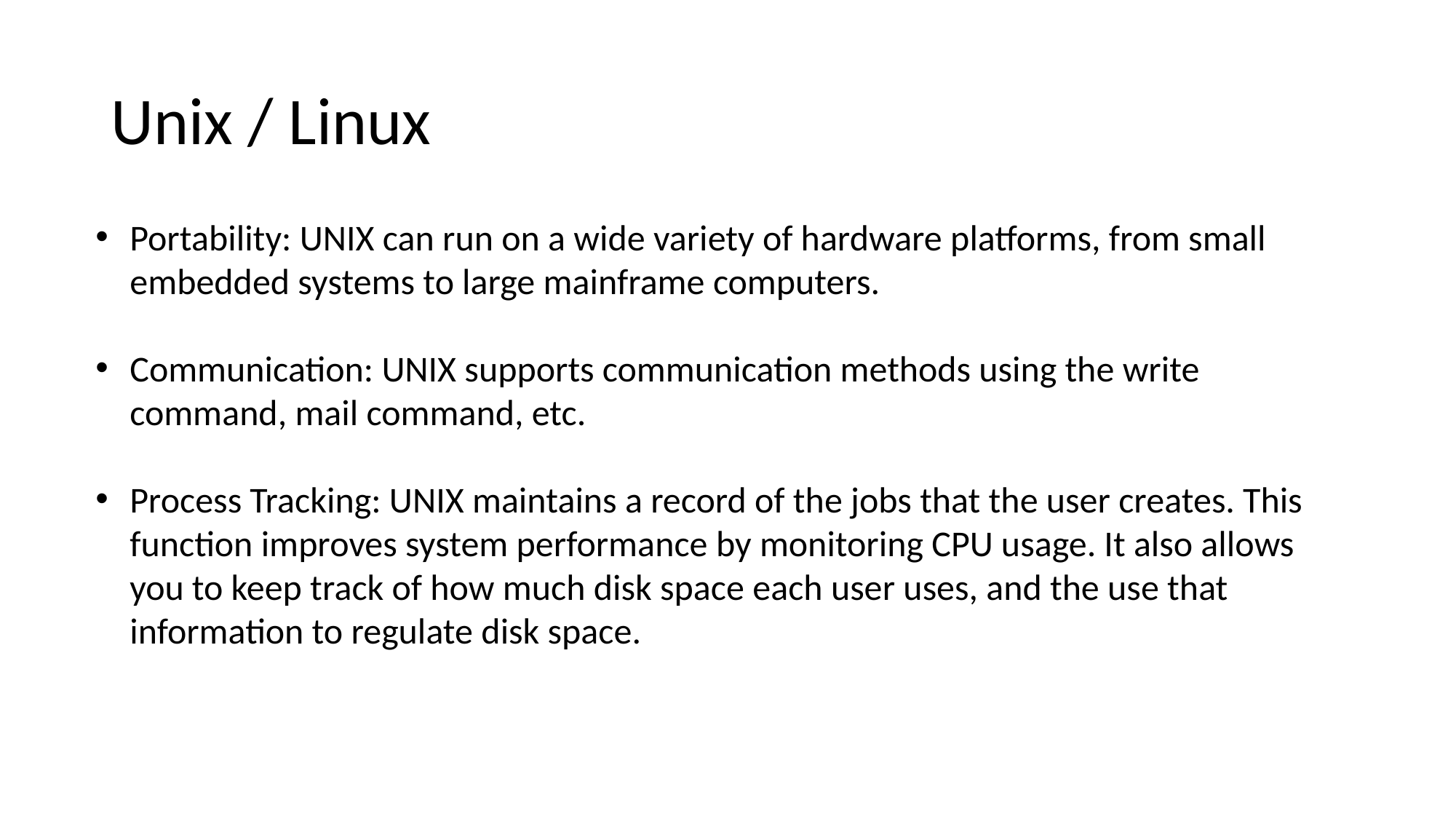

# Unix / Linux
Portability: UNIX can run on a wide variety of hardware platforms, from small embedded systems to large mainframe computers.

Communication: UNIX supports communication methods using the write command, mail command, etc.

Process Tracking: UNIX maintains a record of the jobs that the user creates. This function improves system performance by monitoring CPU usage. It also allows you to keep track of how much disk space each user uses, and the use that information to regulate disk space.